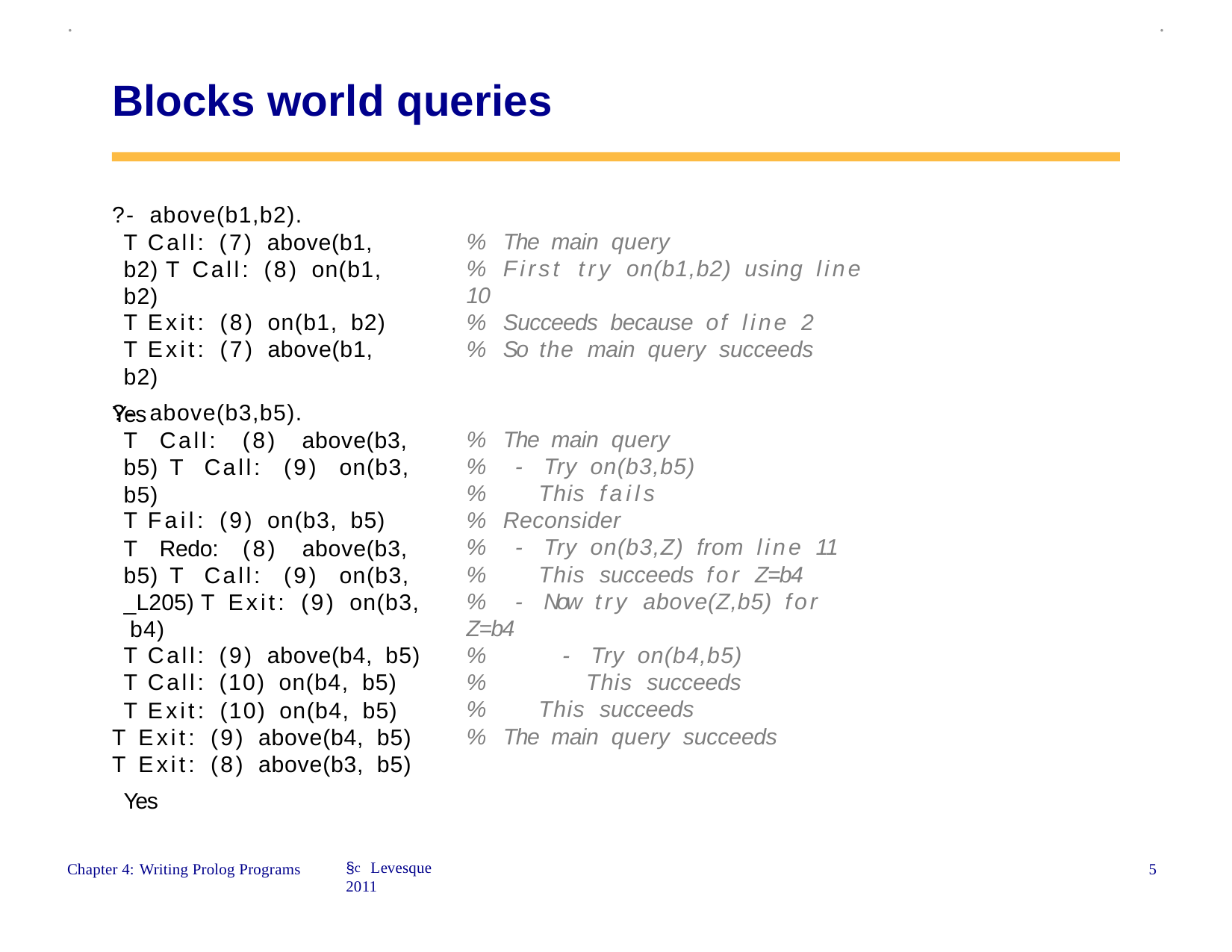

.
.
Blocks world queries

?-  above(b1,b2).
T  Call:  (7)  above(b1,  b2) T  Call:  (8)  on(b1,  b2)
T  Exit:  (8)  on(b1,  b2)
T  Exit:  (7)  above(b1,  b2)
Yes
%	The  main  query
%	First  try  on(b1,b2)  using  line  10
%	Succeeds  because  of  line  2
%	So  the  main  query  succeeds
?-  above(b3,b5).
T  Call:  (8)  above(b3,  b5) T  Call:  (9)  on(b3,  b5)
T  Fail:  (9)  on(b3,  b5)
T  Redo:  (8)  above(b3,  b5) T  Call:  (9)  on(b3,  _L205) T  Exit:  (9)  on(b3,  b4)
T  Call:  (9)  above(b4,  b5)
T  Call:  (10)  on(b4,  b5)
T  Exit:  (10)  on(b4,  b5)  T  Exit:  (9)  above(b4,  b5) T  Exit:  (8)  above(b3,  b5)
Yes
%	The  main  query
%	-  Try  on(b3,b5)
%	This  fails
%	Reconsider
%	-  Try  on(b3,Z)  from  line  11
%	This  succeeds  for  Z=b4
%	-  Now  try  above(Z,b5)  for  Z=b4
%	-  Try  on(b4,b5)
%	This  succeeds
%	This  succeeds
%	The  main  query  succeeds
§c   Levesque 2011
5
Chapter 4: Writing Prolog Programs